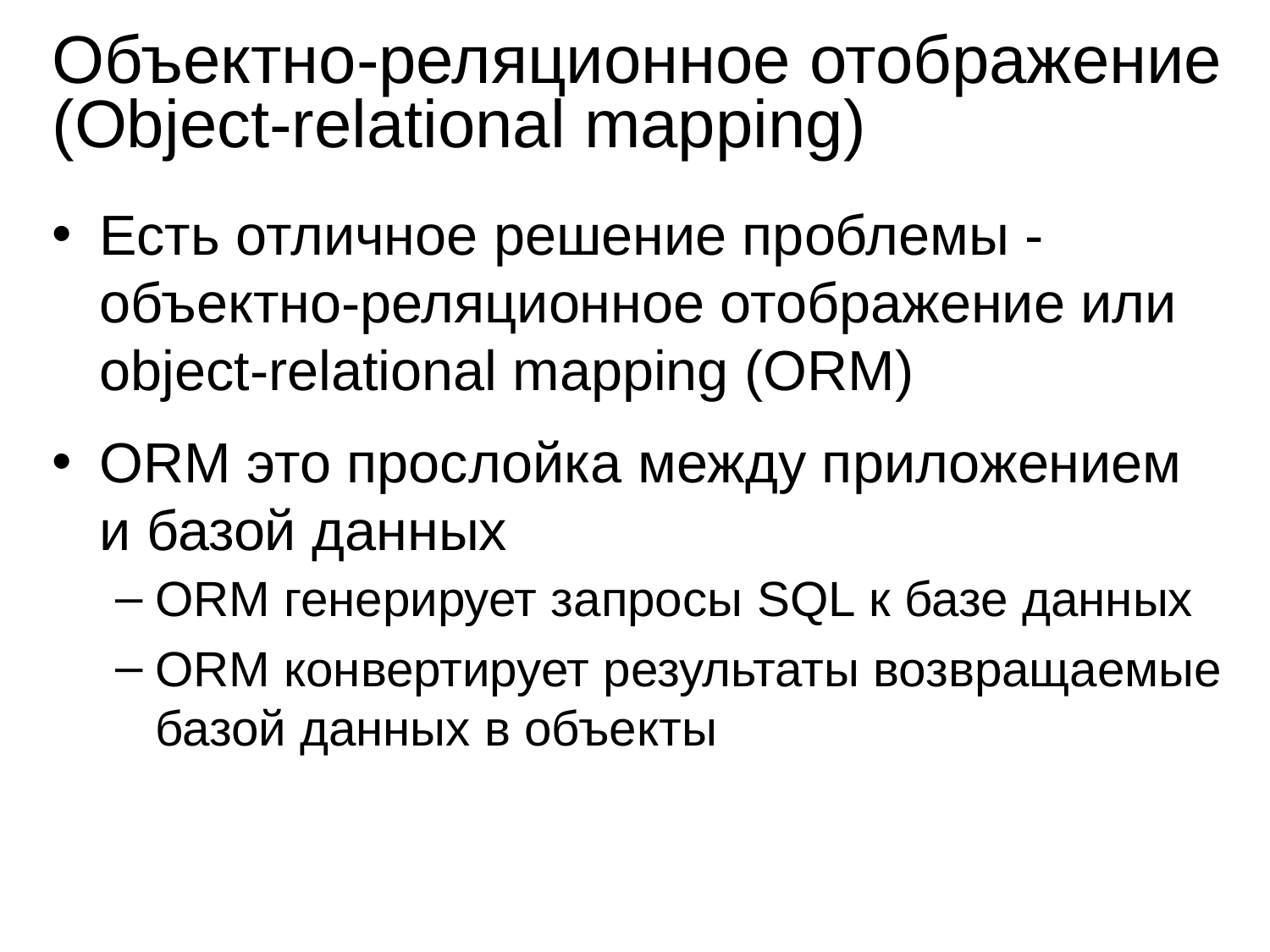

# Объектно-реляционное отображение (Object-relational mapping)
Есть отличное решение проблемы - объектно-реляционное отображение или object-relational mapping (ORM)
ORM это прослойка между приложением и базой данных
ORM генерирует запросы SQL к базе данных
ORM конвертирует результаты возвращаемые базой данных в объекты